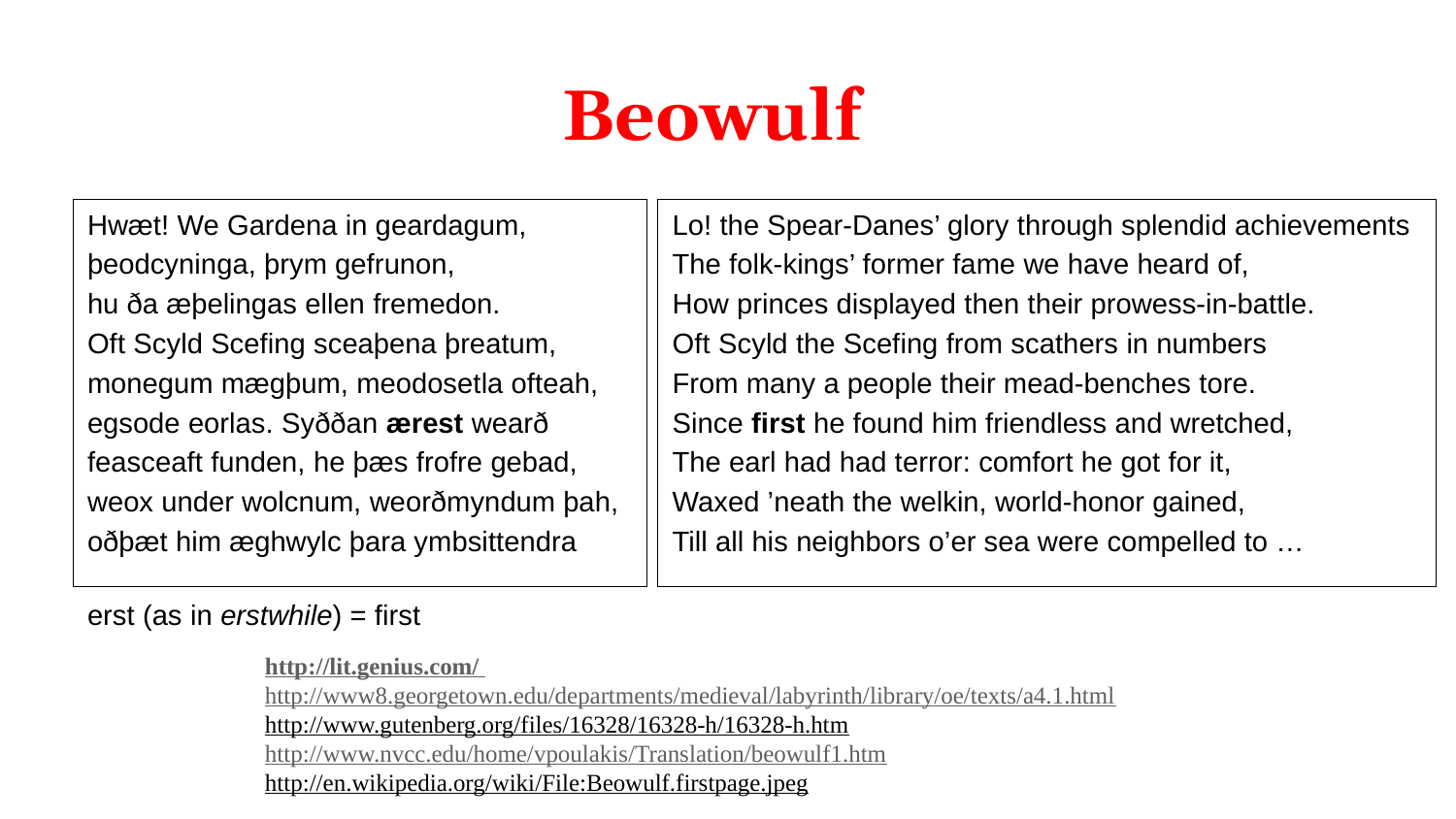

# Beowulf
Lo! the Spear-Danes’ glory through splendid achievements
The folk-kings’ former fame we have heard of,
How princes displayed then their prowess-in-battle.
Oft Scyld the Scefing from scathers in numbers
From many a people their mead-benches tore.
Since first he found him friendless and wretched,
The earl had had terror: comfort he got for it,
Waxed ’neath the welkin, world-honor gained,
Till all his neighbors o’er sea were compelled to …
Hwæt! We Gardena in geardagum,
þeodcyninga, þrym gefrunon,
hu ða æþelingas ellen fremedon.
Oft Scyld Scefing sceaþena þreatum,
monegum mægþum, meodosetla ofteah,
egsode eorlas. Syððan ærest wearð
feasceaft funden, he þæs frofre gebad,
weox under wolcnum, weorðmyndum þah,
oðþæt him æghwylc þara ymbsittendra
erst (as in erstwhile) = first
http://lit.genius.com/ http://www8.georgetown.edu/departments/medieval/labyrinth/library/oe/texts/a4.1.html
http://www.gutenberg.org/files/16328/16328-h/16328-h.htm
http://www.nvcc.edu/home/vpoulakis/Translation/beowulf1.htm
http://en.wikipedia.org/wiki/File:Beowulf.firstpage.jpeg